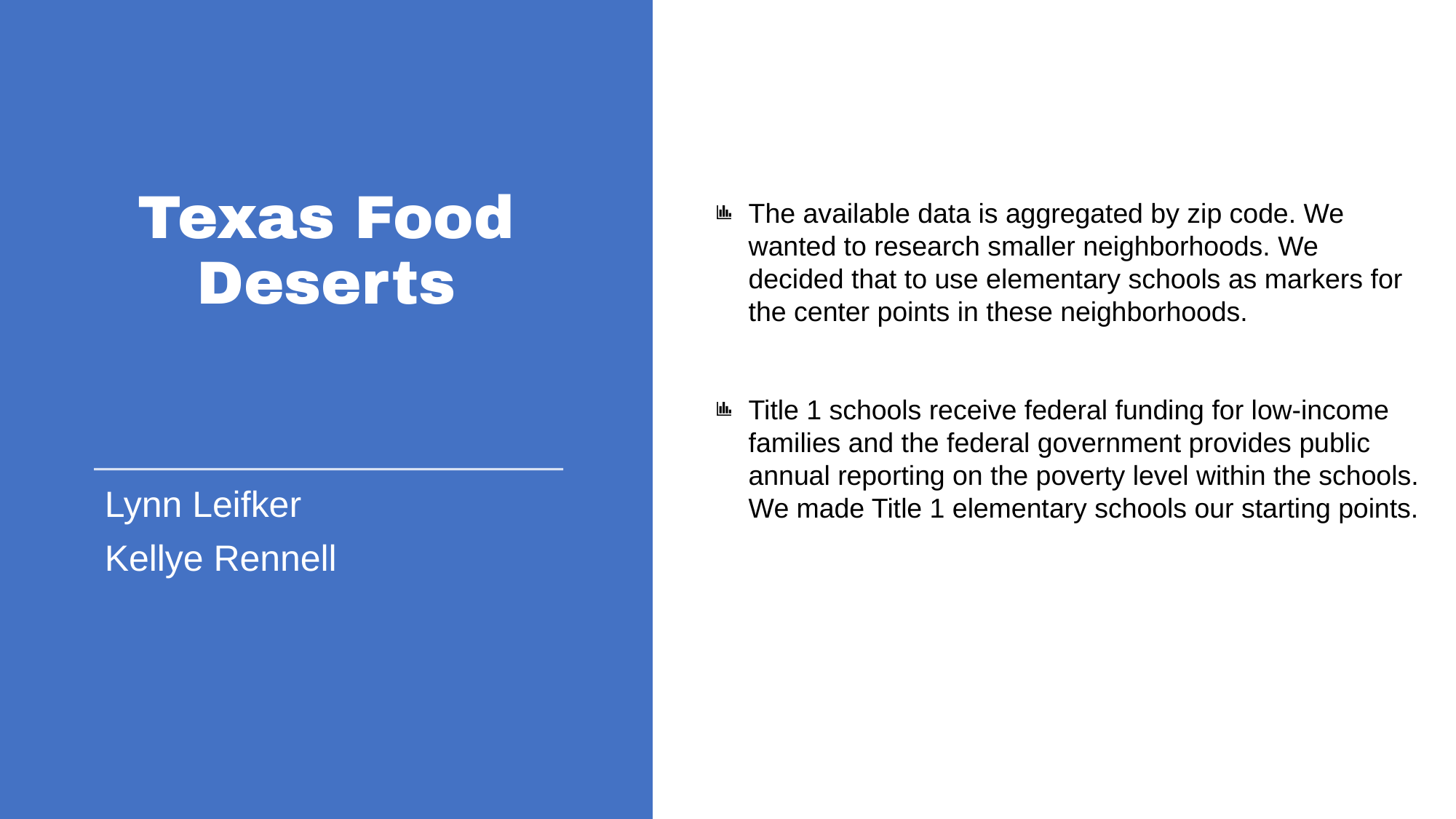

# Texas Food Deserts

The available data is aggregated by zip code. We wanted to research smaller neighborhoods. We decided that to use elementary schools as markers for the center points in these neighborhoods.

Title 1 schools receive federal funding for low-income families and the federal government provides public annual reporting on the poverty level within the schools. We made Title 1 elementary schools our starting points.

Lynn Leifker
Kellye Rennell